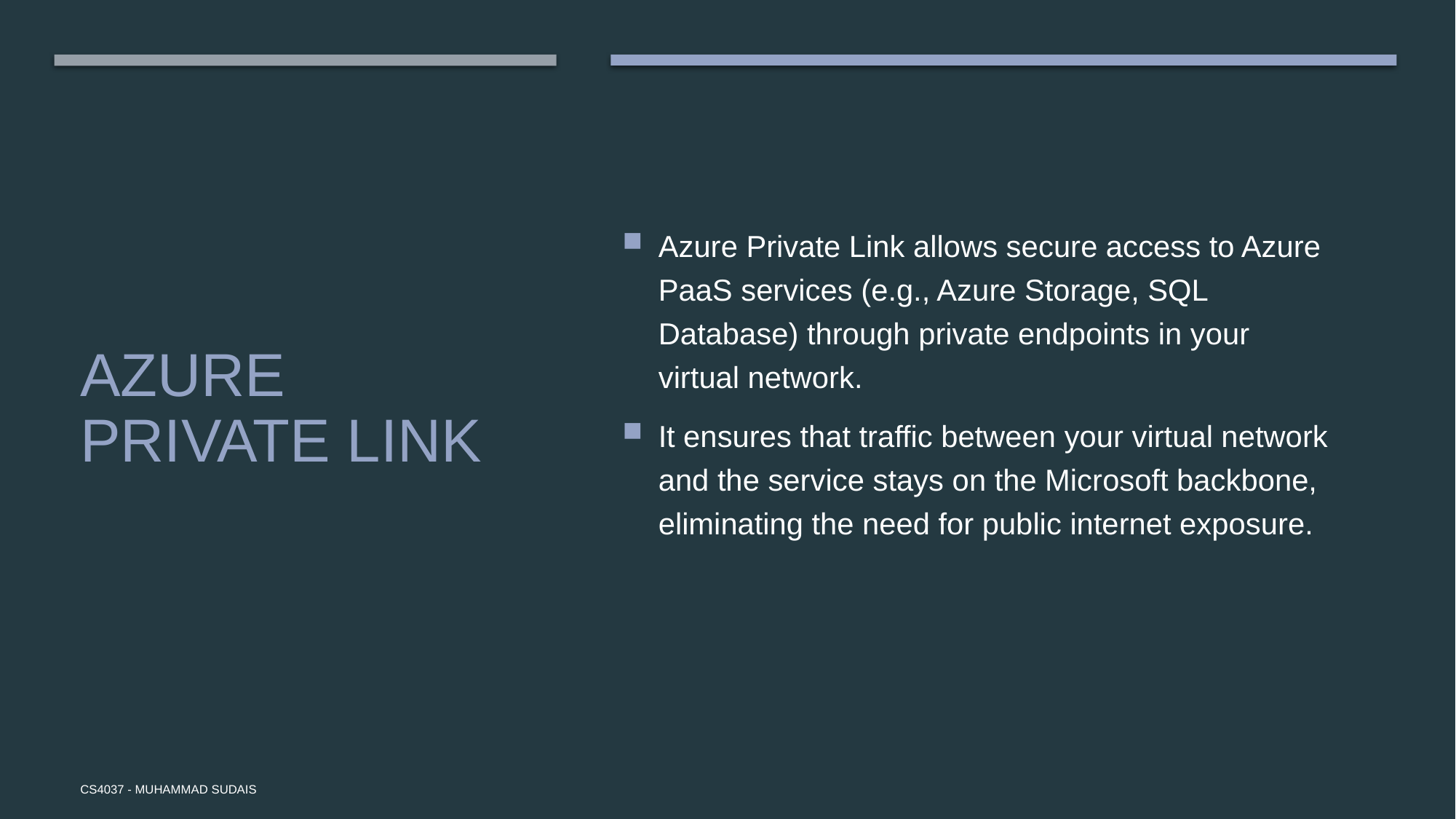

Azure Private Link allows secure access to Azure PaaS services (e.g., Azure Storage, SQL Database) through private endpoints in your virtual network.
It ensures that traffic between your virtual network and the service stays on the Microsoft backbone, eliminating the need for public internet exposure.

# Azure Private Link
CS4037 - Muhammad Sudais